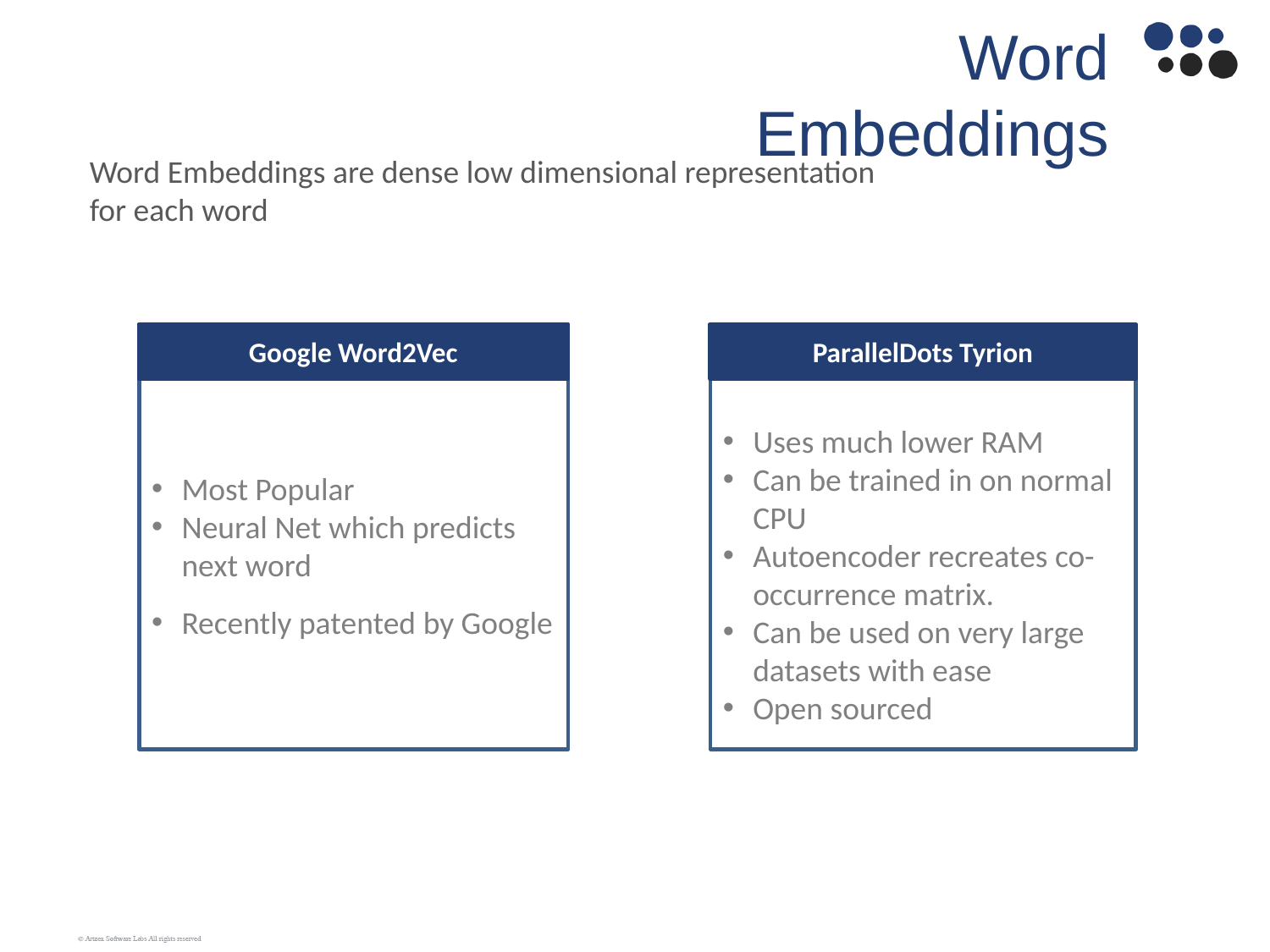

Word Embeddings
Word Embeddings are dense low dimensional representation for each word
Google Word2Vec
ParallelDots Tyrion
Most Popular
Neural Net which predicts next word
Recently patented by Google

Uses much lower RAM
Can be trained in on normal CPU
Autoencoder recreates co-occurrence matrix.
Can be used on very large datasets with ease
Open sourced